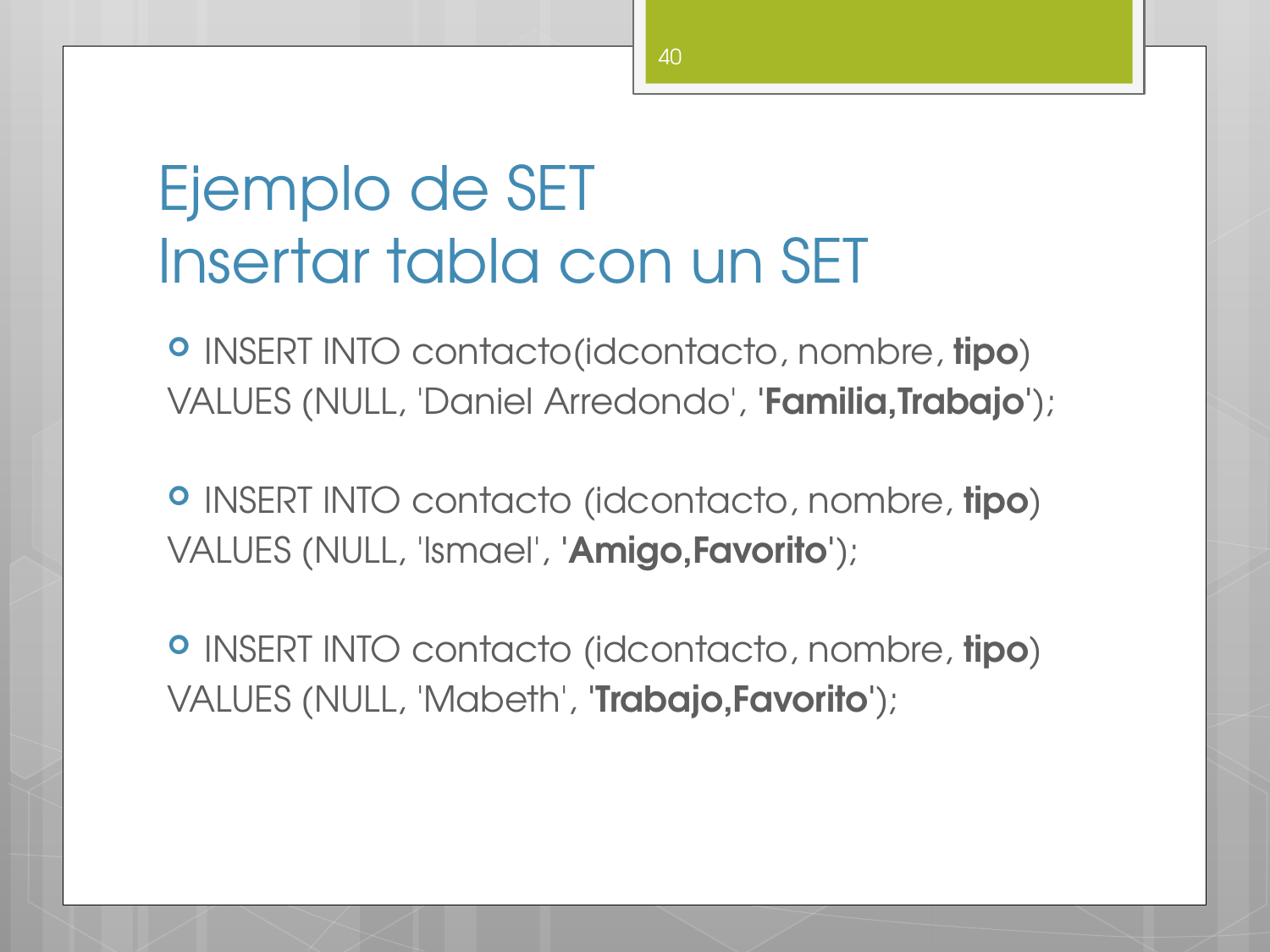

40
# Ejemplo de SET Insertar tabla con un SET
INSERT INTO contacto(idcontacto, nombre, tipo)
VALUES (NULL, 'Daniel Arredondo', 'Familia,Trabajo');

INSERT INTO contacto (idcontacto, nombre, tipo)
VALUES (NULL, 'Ismael', 'Amigo,Favorito');

INSERT INTO contacto (idcontacto, nombre, tipo)
VALUES (NULL, 'Mabeth', 'Trabajo,Favorito');